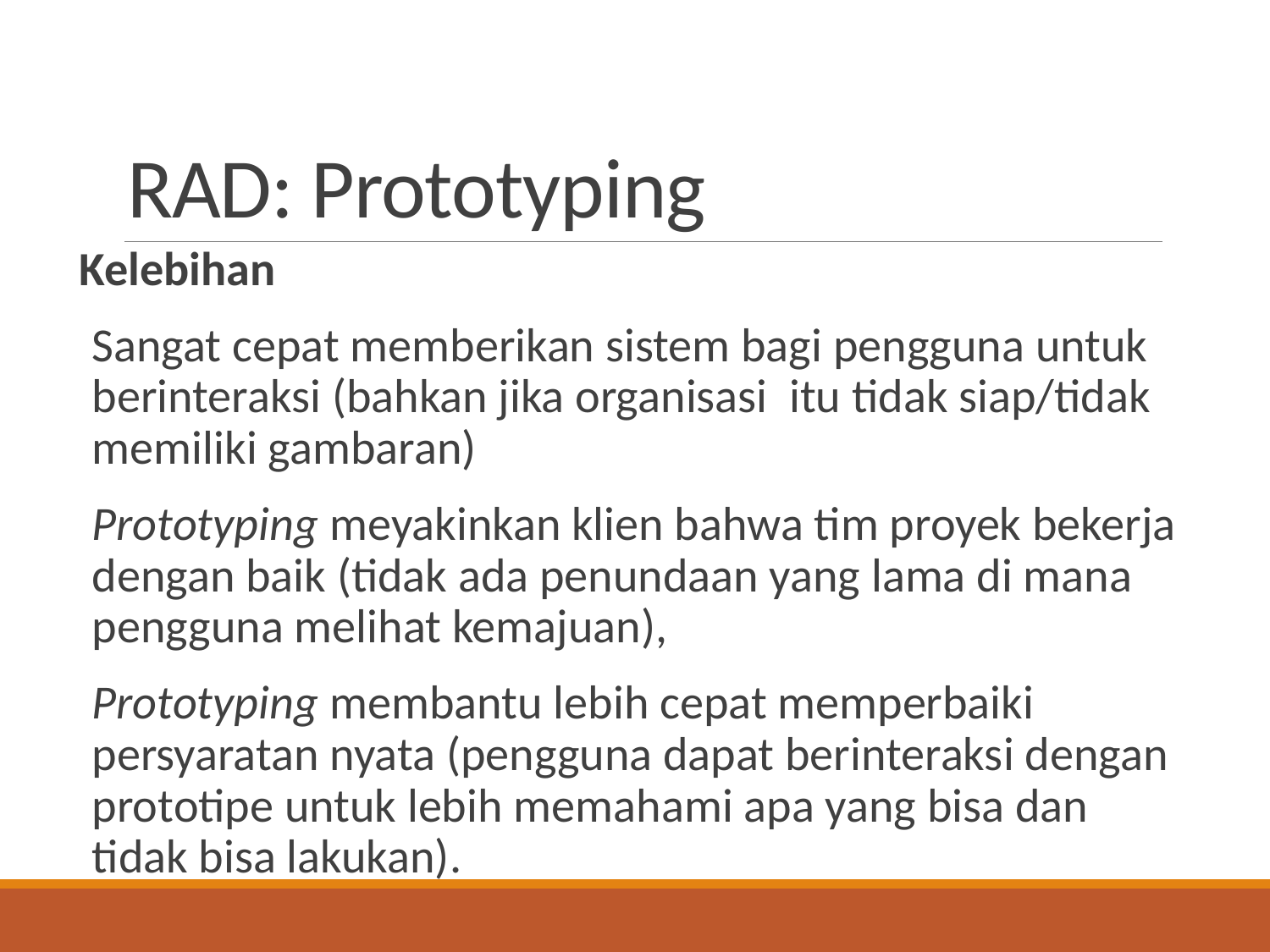

# RAD: Prototyping
Kelebihan
Sangat cepat memberikan sistem bagi pengguna untuk berinteraksi (bahkan jika organisasi  itu tidak siap/tidak memiliki gambaran)
Prototyping meyakinkan klien bahwa tim proyek bekerja dengan baik (tidak ada penundaan yang lama di mana pengguna melihat kemajuan),
Prototyping membantu lebih cepat memperbaiki persyaratan nyata (pengguna dapat berinteraksi dengan prototipe untuk lebih memahami apa yang bisa dan tidak bisa lakukan).